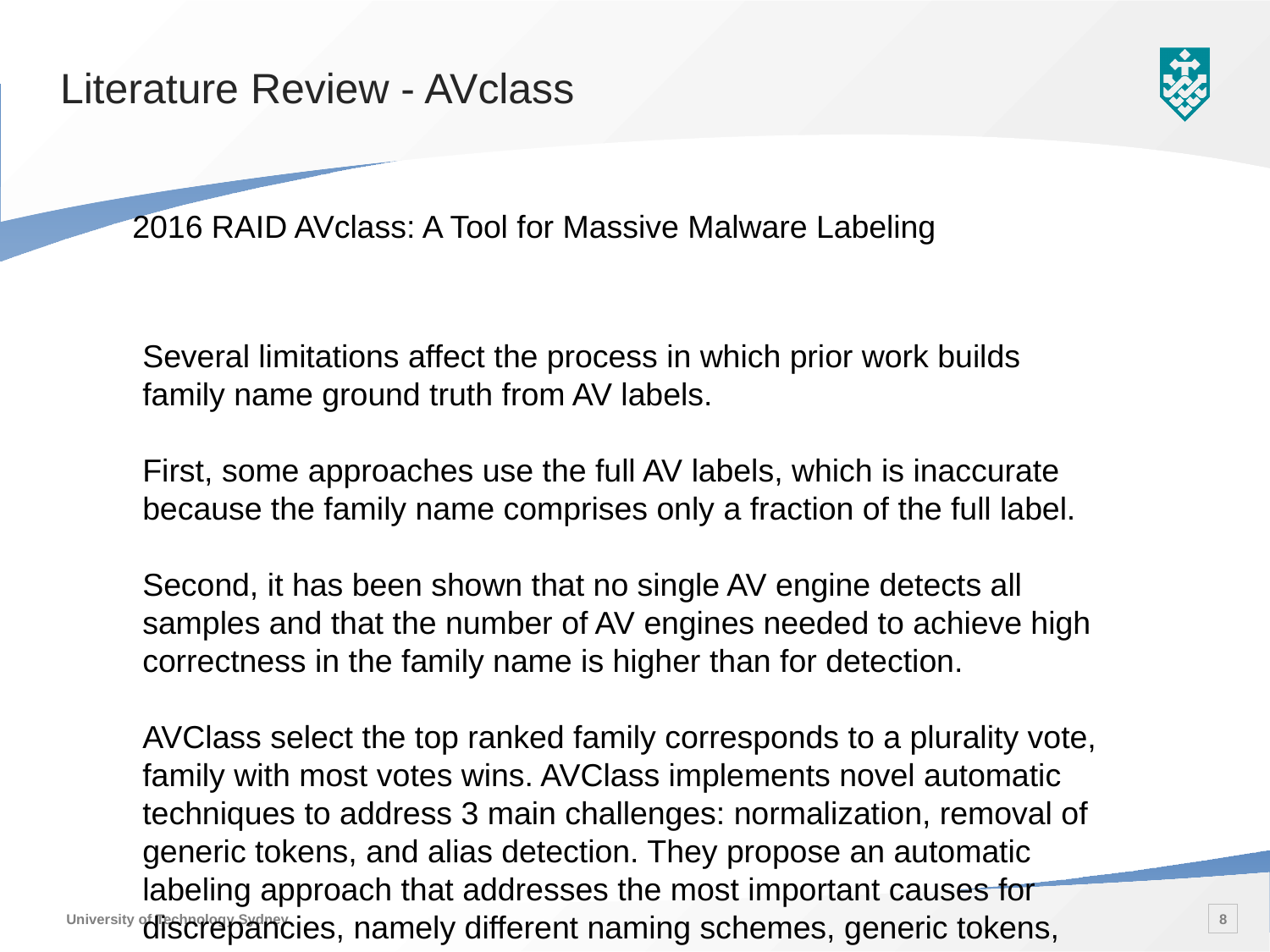

Literature Review - AVclass
2016 RAID AVclass: A Tool for Massive Malware Labeling

Several limitations affect the process in which prior work builds family name ground truth from AV labels.

First, some approaches use the full AV labels, which is inaccurate because the family name comprises only a fraction of the full label.

Second, it has been shown that no single AV engine detects all samples and that the number of AV engines needed to achieve high correctness in the family name is higher than for detection.

AVClass select the top ranked family corresponds to a plurality vote, family with most votes wins. AVClass implements novel automatic techniques to address 3 main challenges: normalization, removal of generic tokens, and alias detection. They propose an automatic labeling approach that addresses the most important causes for discrepancies, namely different naming schemes, generic tokens, and aliases.